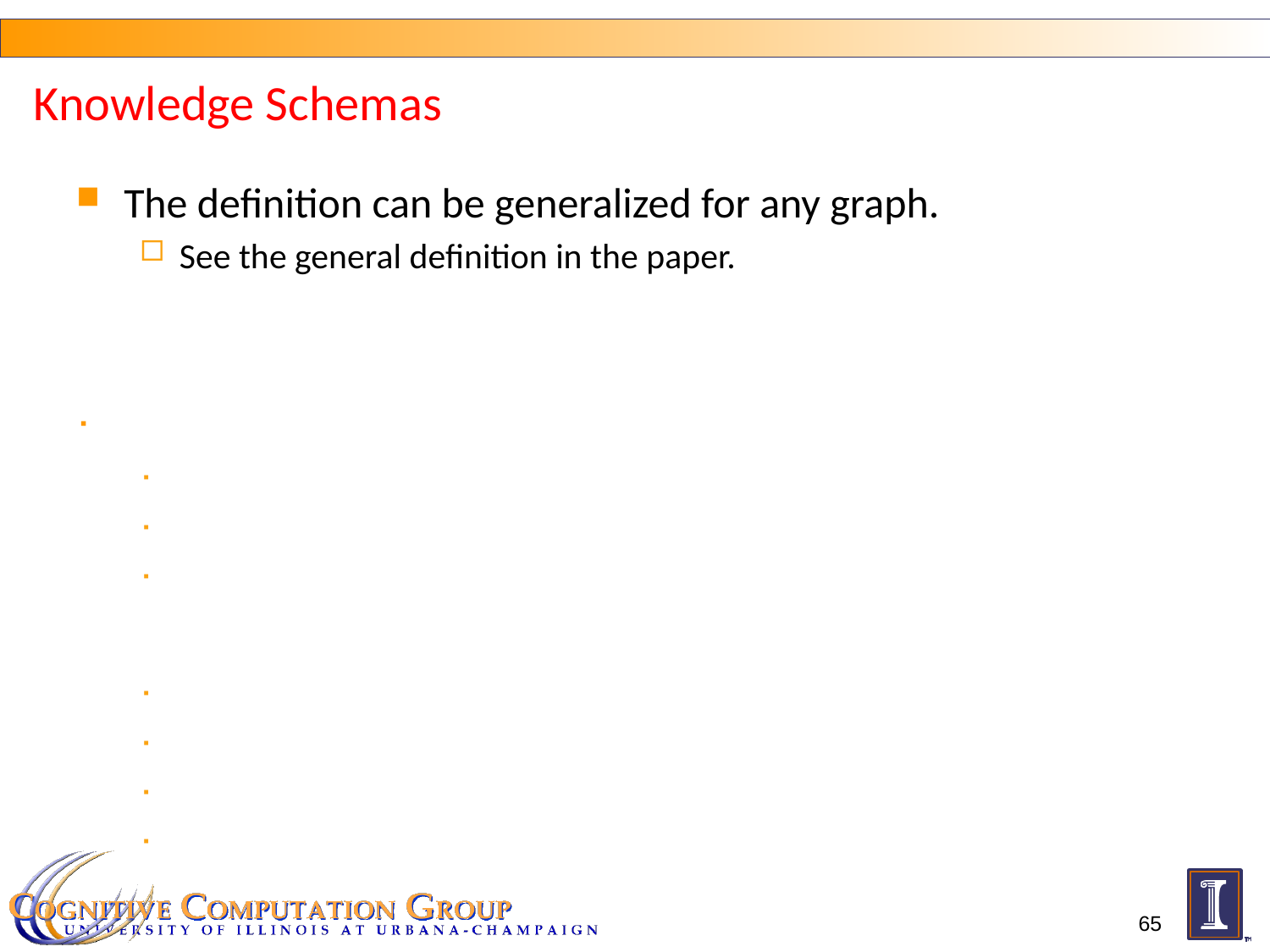

# Knowledge Schemas
The definition can be generalized for any graph.
See the general definition in the paper.

65